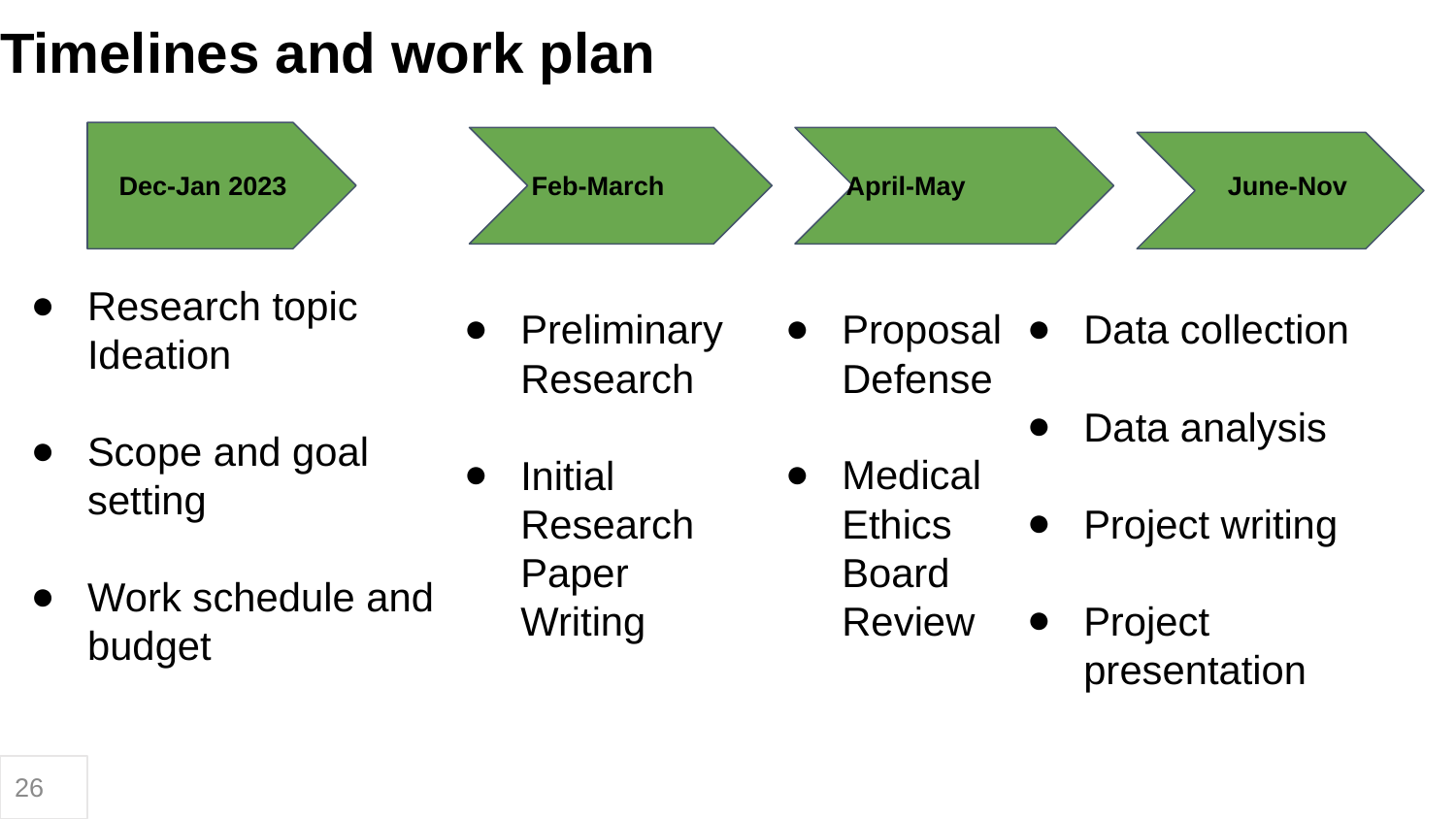

Timelines and work plan

Dec-Jan 2023
Feb-March
April-May
June-Nov
Research topic Ideation

Scope and goal setting

Work schedule and budget

Preliminary Research

Initial Research Paper Writing

Proposal Defense

Medical Ethics Board Review

Data collection

Data analysis

Project writing

Project presentation
26